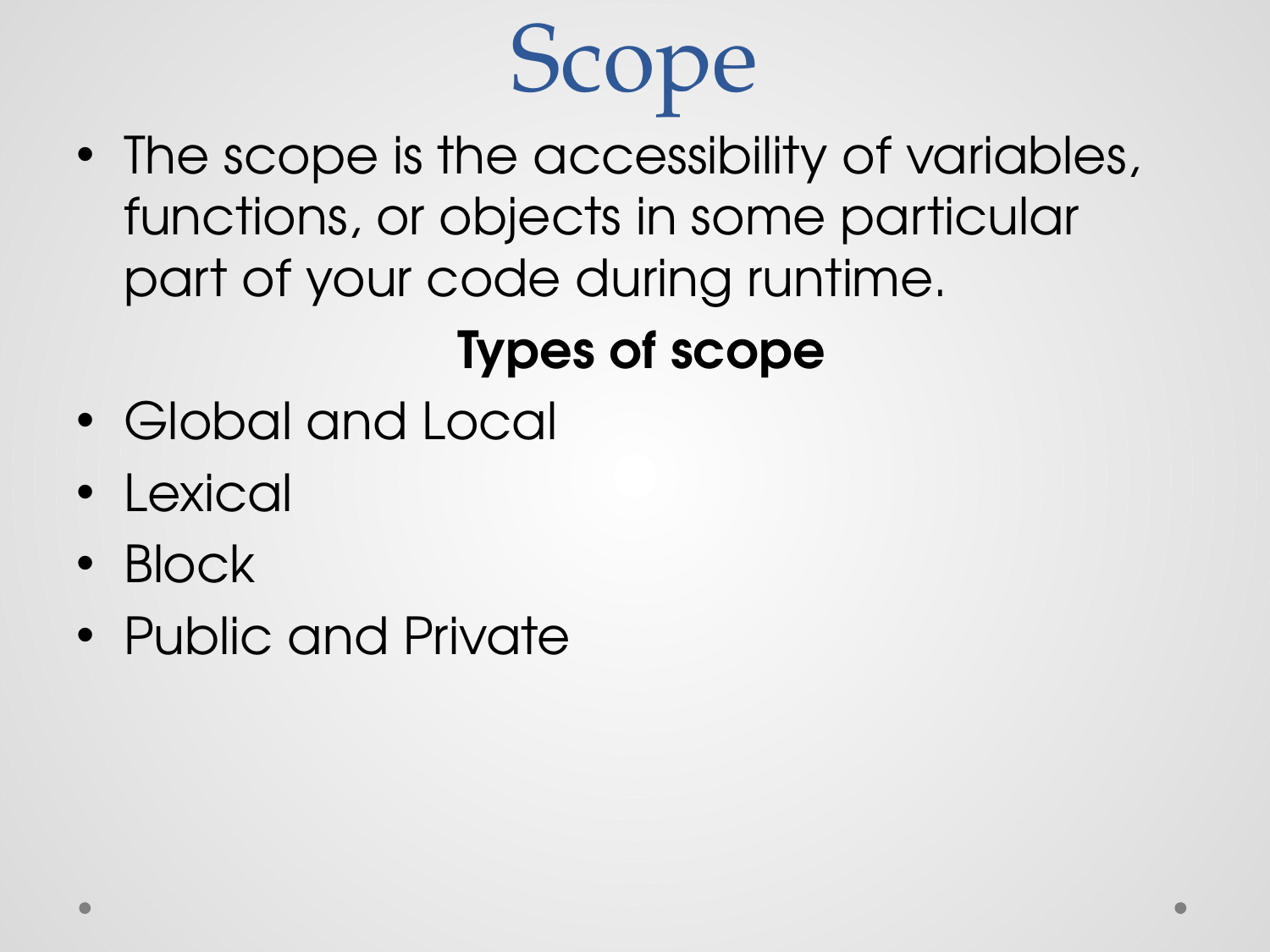

# Scope
The scope is the accessibility of variables, functions, or objects in some particular part of your code during runtime.
			Types of scope
Global and Local
Lexical
Block
Public and Private